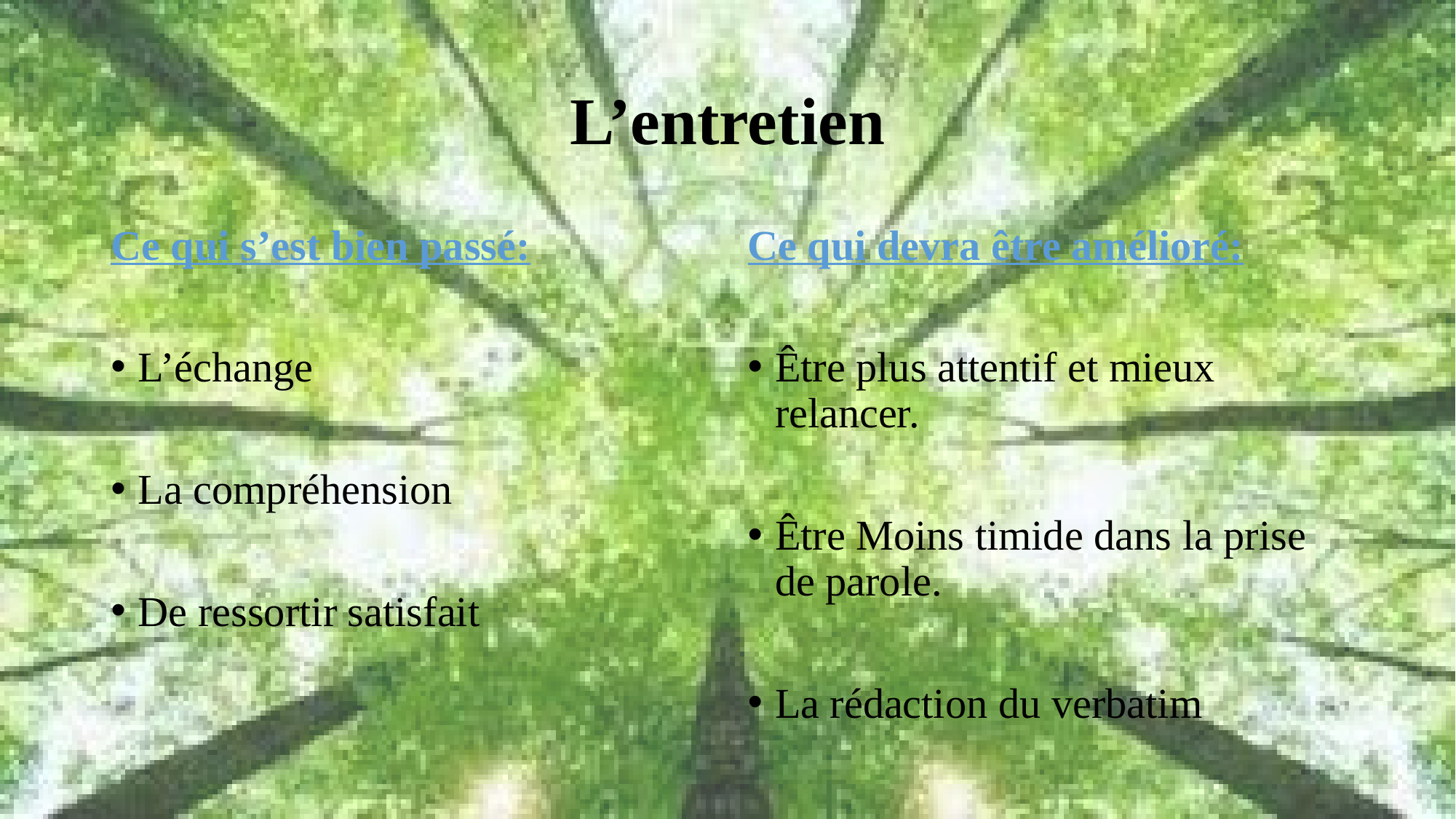

# L’entretien
Ce qui s’est bien passé:

L’échange

La compréhension

De ressortir satisfait

Ce qui devra être amélioré:

Être plus attentif et mieux relancer.

Être Moins timide dans la prise de parole.

La rédaction du verbatim